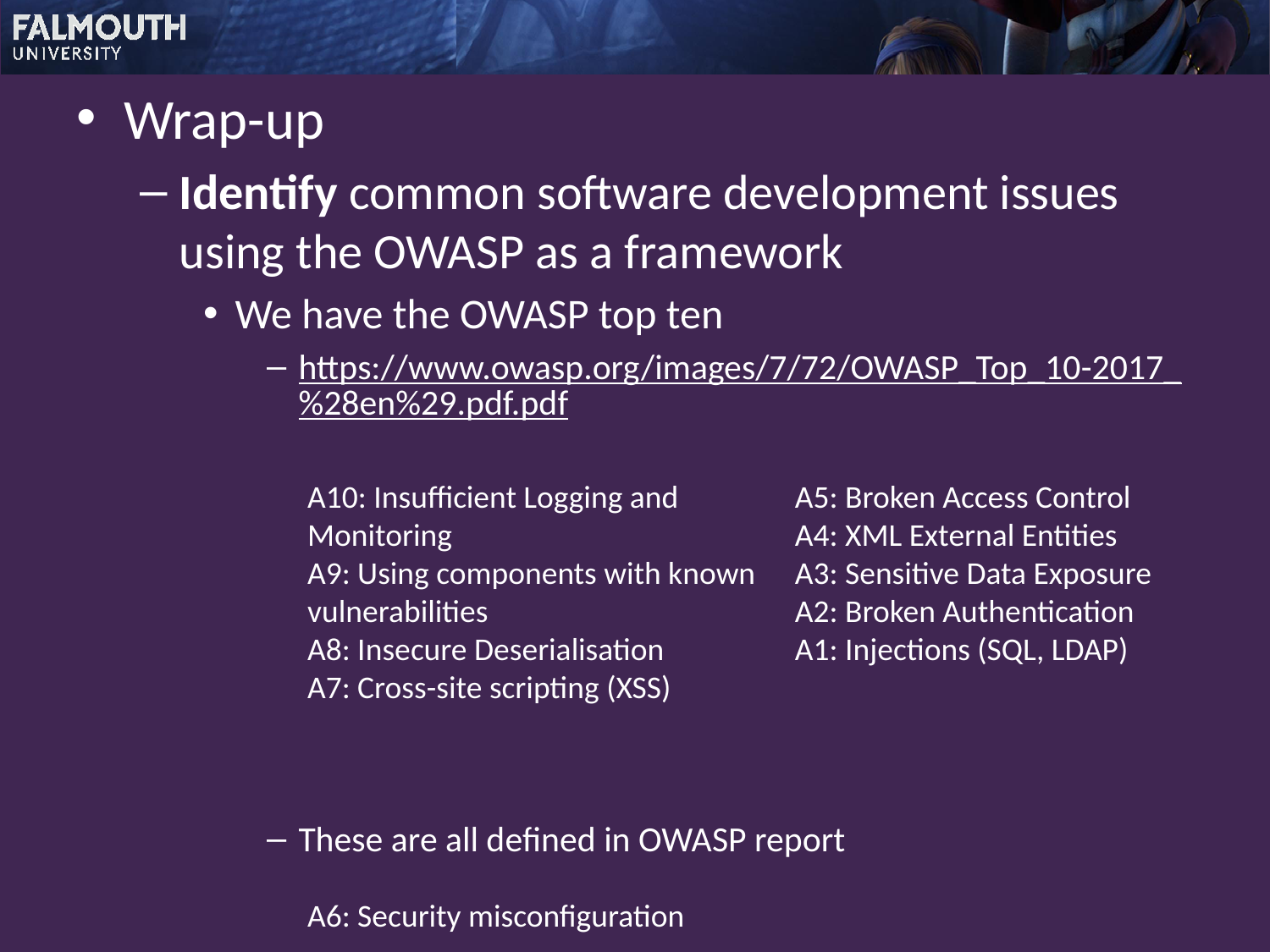

Wrap-up
Identify common software development issues using the OWASP as a framework
We have the OWASP top ten
https://www.owasp.org/images/7/72/OWASP_Top_10-2017_%28en%29.pdf.pdf

These are all defined in OWASP report
A10: Insufficient Logging and Monitoring
A9: Using components with known vulnerabilities
A8: Insecure Deserialisation
A7: Cross-site scripting (XSS)

A6: Security misconfiguration
A5: Broken Access Control
A4: XML External Entities
A3: Sensitive Data Exposure
A2: Broken Authentication
A1: Injections (SQL, LDAP)